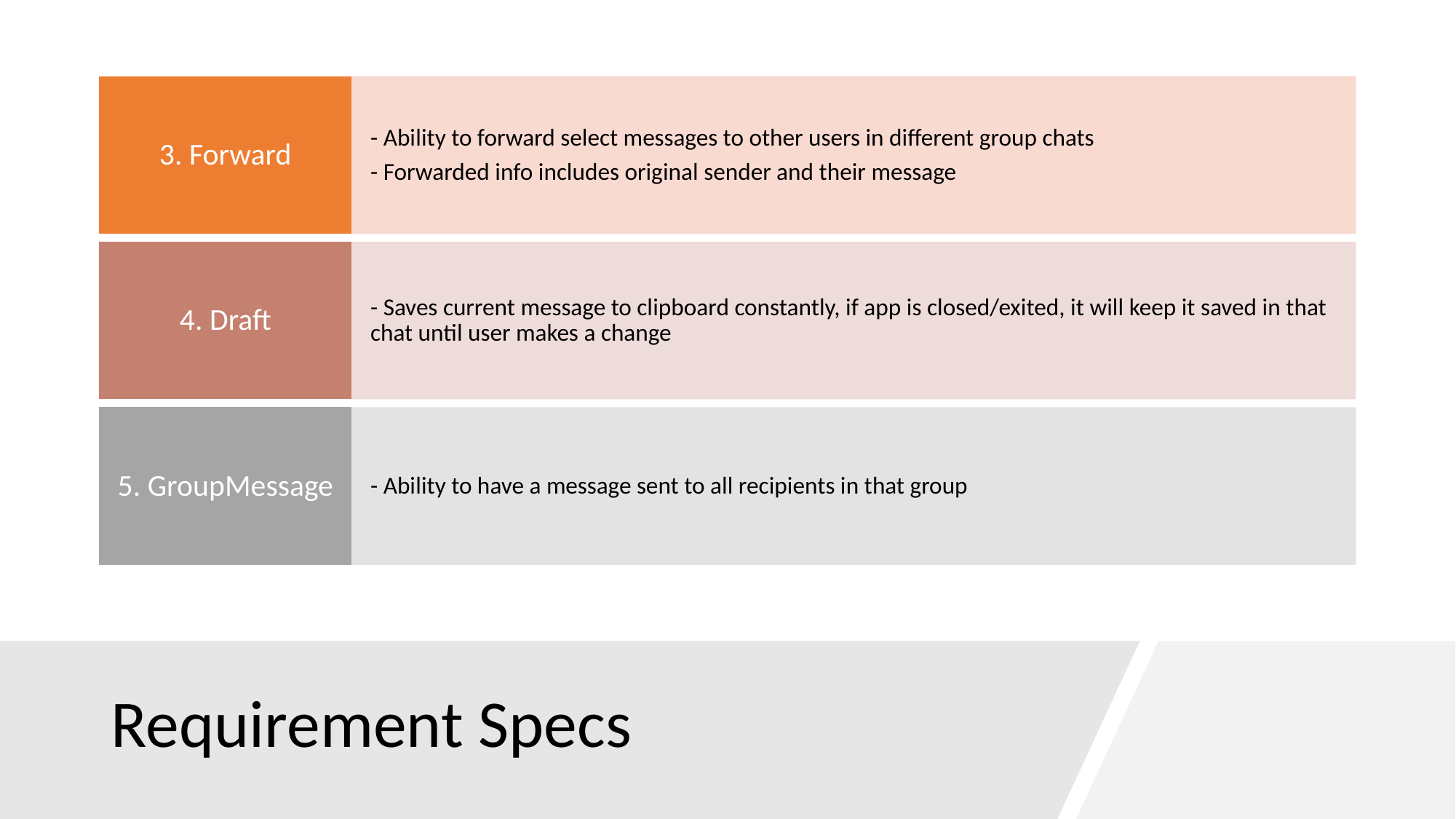

- Ability to forward select messages to other users in different group chats
- Forwarded info includes original sender and their message
3. Forward
- Saves current message to clipboard constantly, if app is closed/exited, it will keep it saved in that chat until user makes a change
4. Draft
- Ability to have a message sent to all recipients in that group
5. GroupMessage

# Requirement Specs